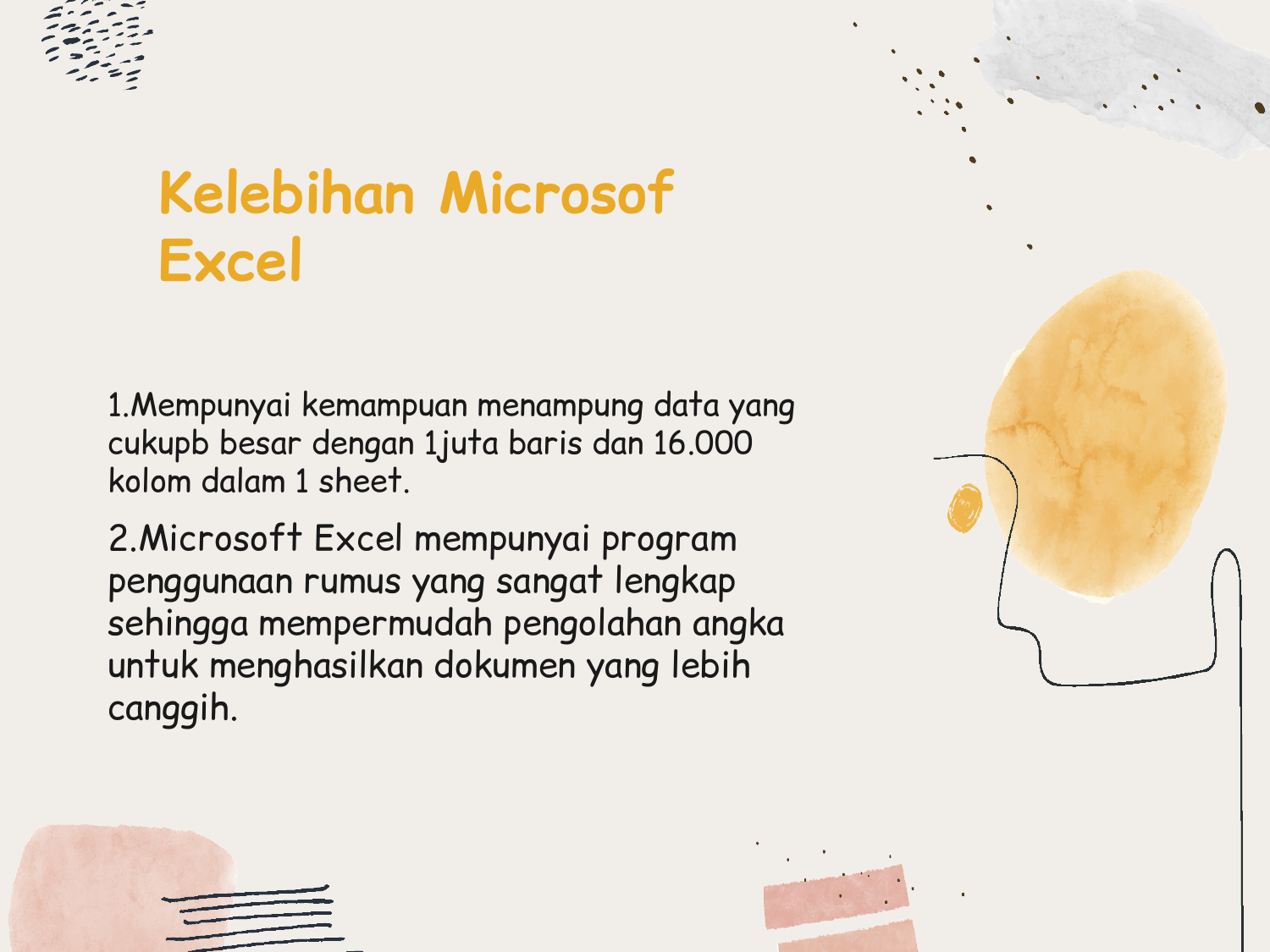

Kelebihan Microsof Excel
# 1.Mempunyai kemampuan menampung data yang cukupb besar dengan 1juta baris dan 16.000 kolom dalam 1 sheet.
2.Microsoft Excel mempunyai program penggunaan rumus yang sangat lengkap sehingga mempermudah pengolahan angka untuk menghasilkan dokumen yang lebih canggih.